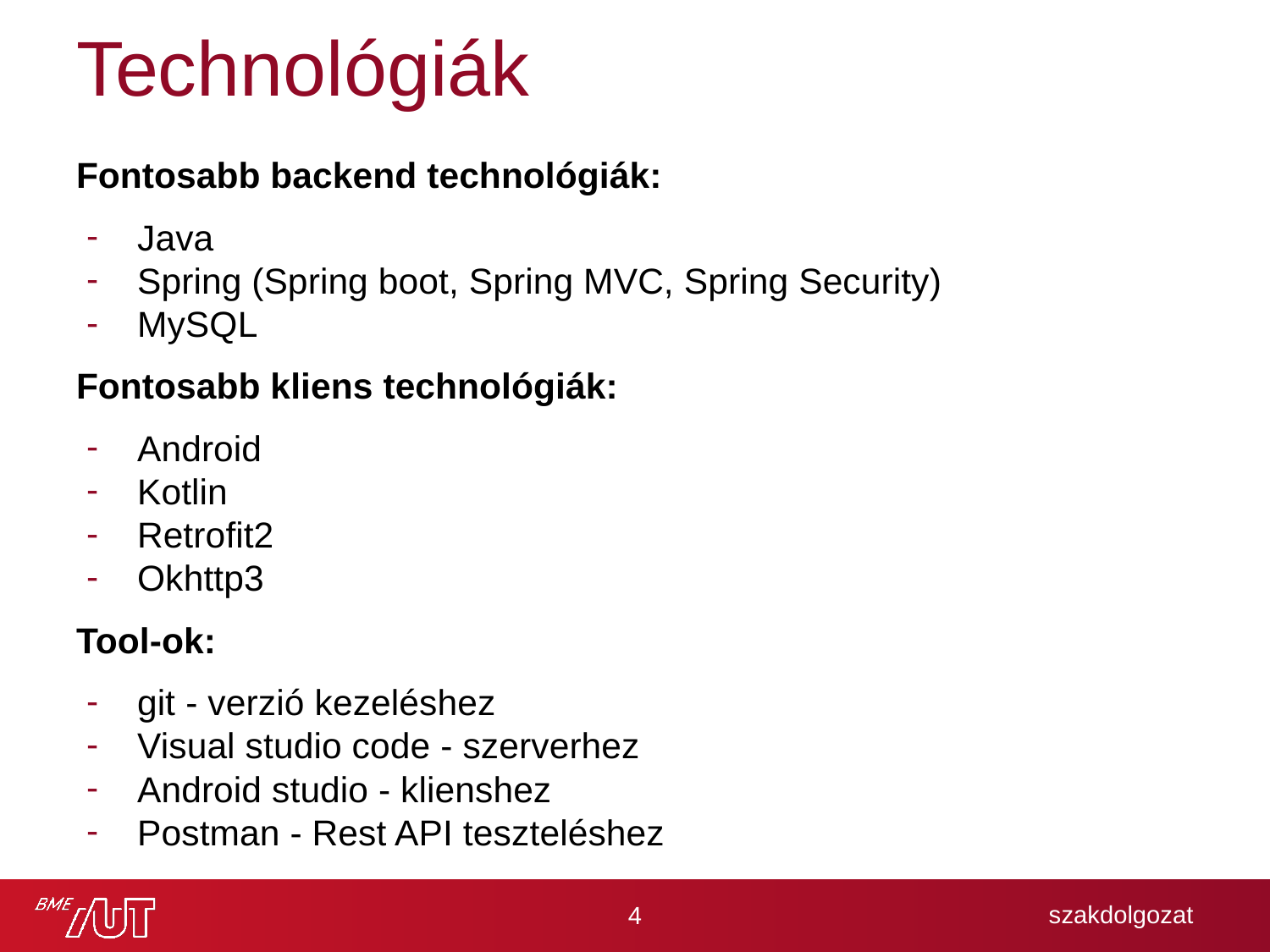

# Technológiák
Fontosabb backend technológiák:
Java
Spring (Spring boot, Spring MVC, Spring Security)
MySQL
Fontosabb kliens technológiák:
Android
Kotlin
Retrofit2
Okhttp3
Tool-ok:
git - verzió kezeléshez
Visual studio code - szerverhez
Android studio - klienshez
Postman - Rest API teszteléshez
4